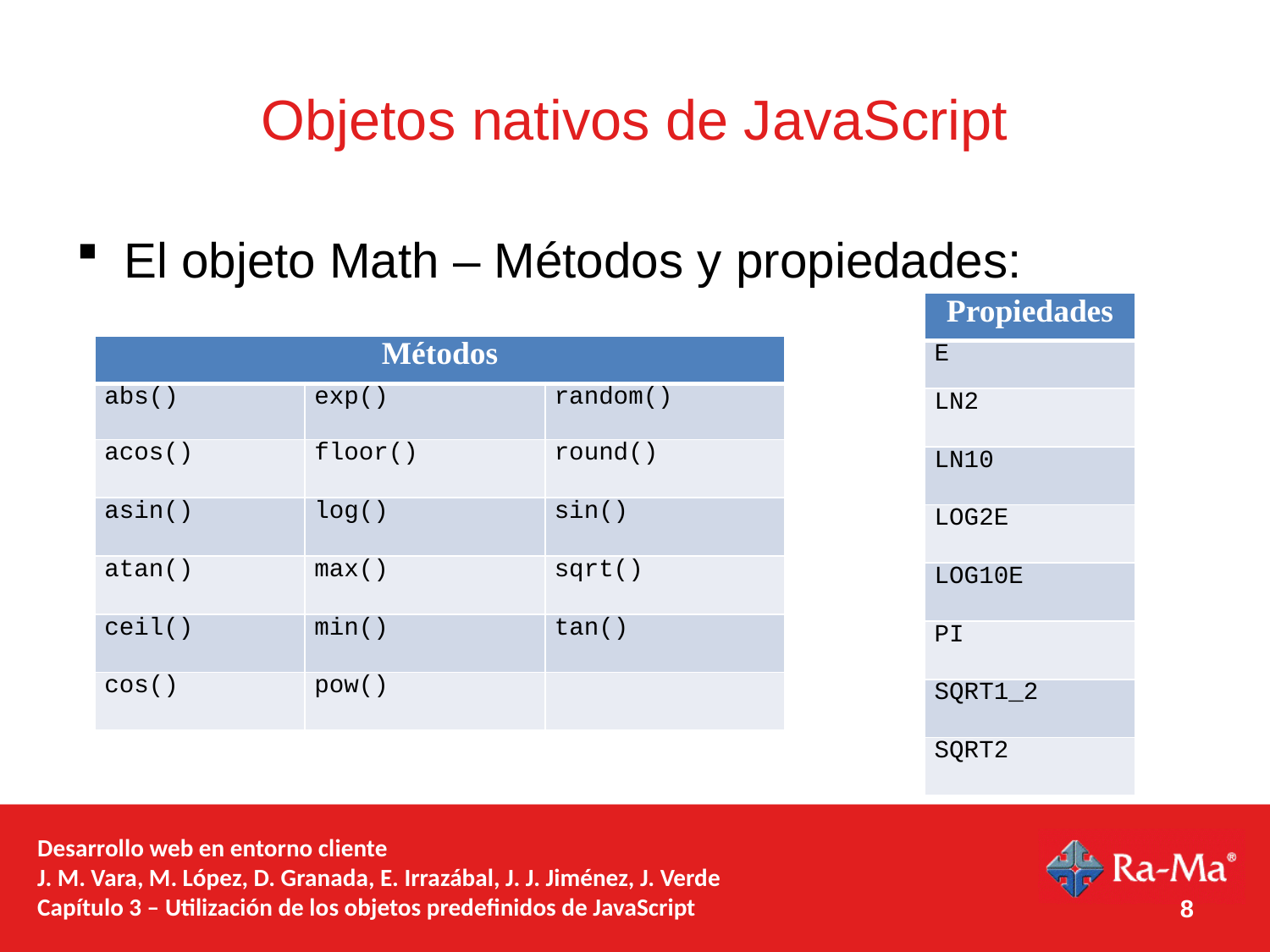

# Objetos nativos de JavaScript
El objeto Math – Métodos y propiedades:

| Propiedades |
| --- |
| E |
| LN2 |
| LN10 |
| LOG2E |
| LOG10E |
| PI |
| SQRT1\_2 |
| SQRT2 |
| Métodos |  |  |
| --- | --- | --- |
| abs() | exp() | random() |
| acos() | floor() | round() |
| asin() | log() | sin() |
| atan() | max() | sqrt() |
| ceil() | min() | tan() |
| cos() | pow() |  |
Desarrollo web en entorno cliente
J. M. Vara, M. López, D. Granada, E. Irrazábal, J. J. Jiménez, J. Verde
Capítulo 3 – Utilización de los objetos predefinidos de JavaScript
8